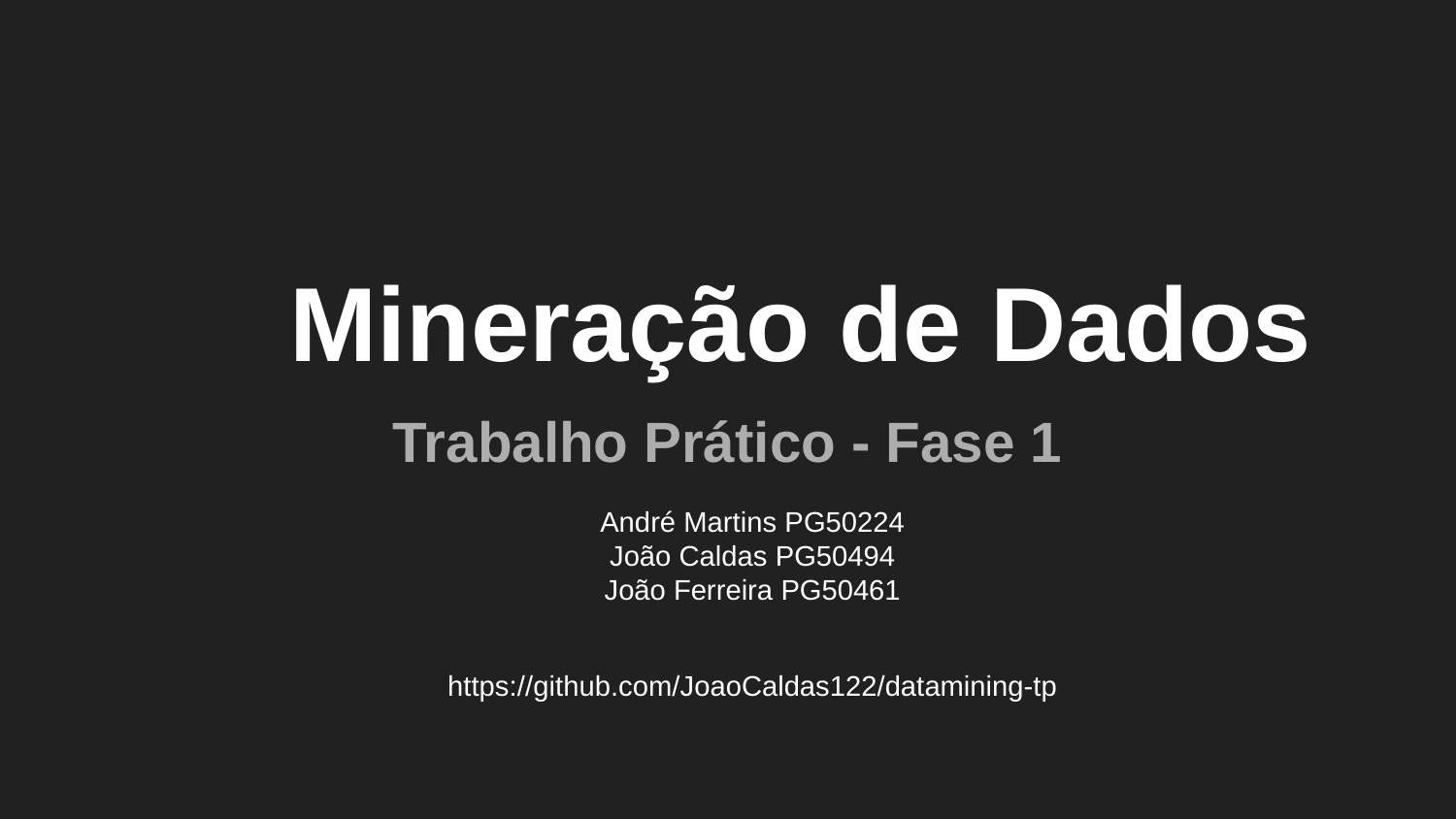

# Mineração de Dados
Trabalho Prático - Fase 1
André Martins PG50224
João Caldas PG50494
João Ferreira PG50461
https://github.com/JoaoCaldas122/datamining-tp